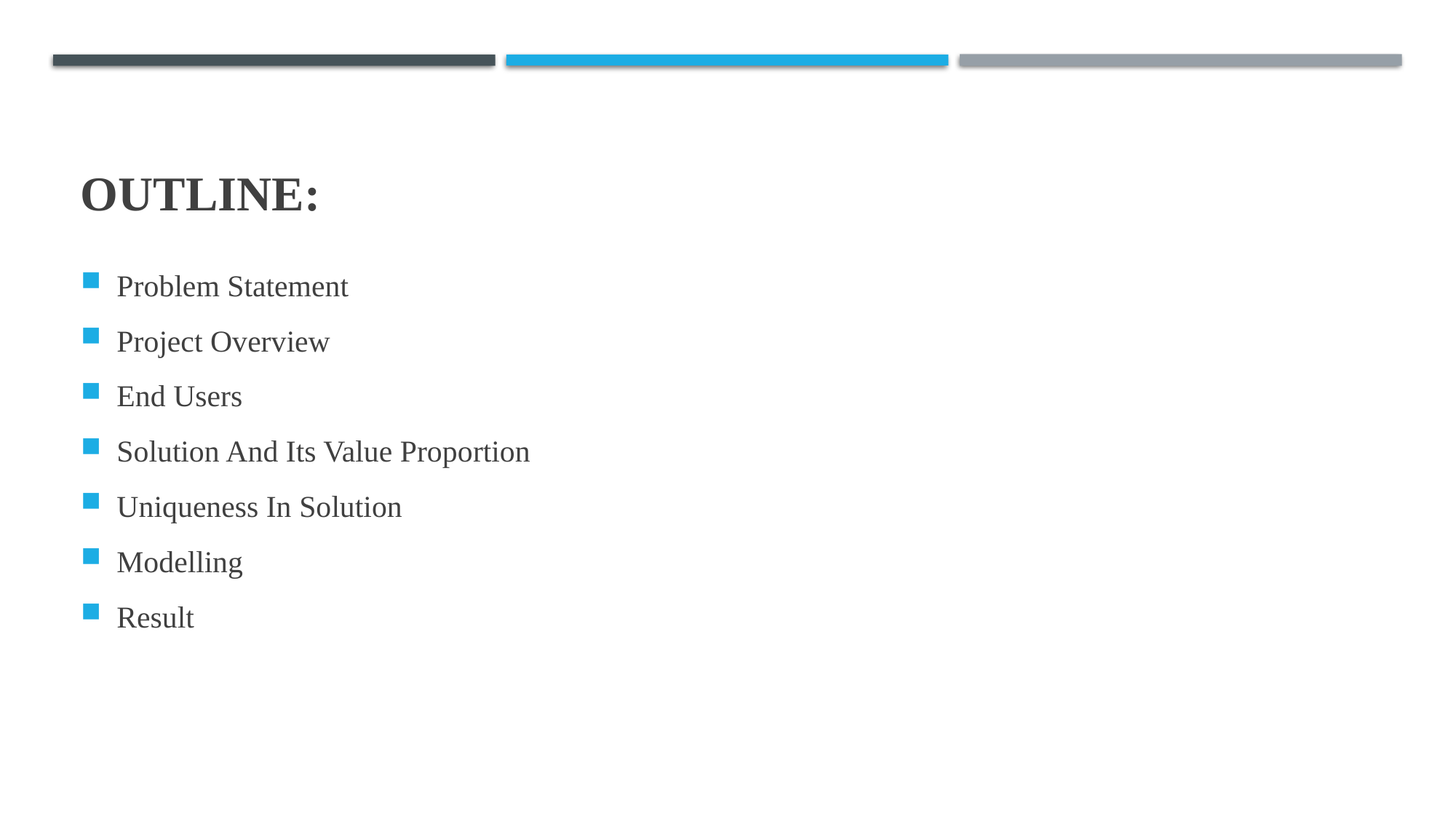

# Outline:
Problem Statement
Project Overview
End Users
Solution And Its Value Proportion
Uniqueness In Solution
Modelling
Result